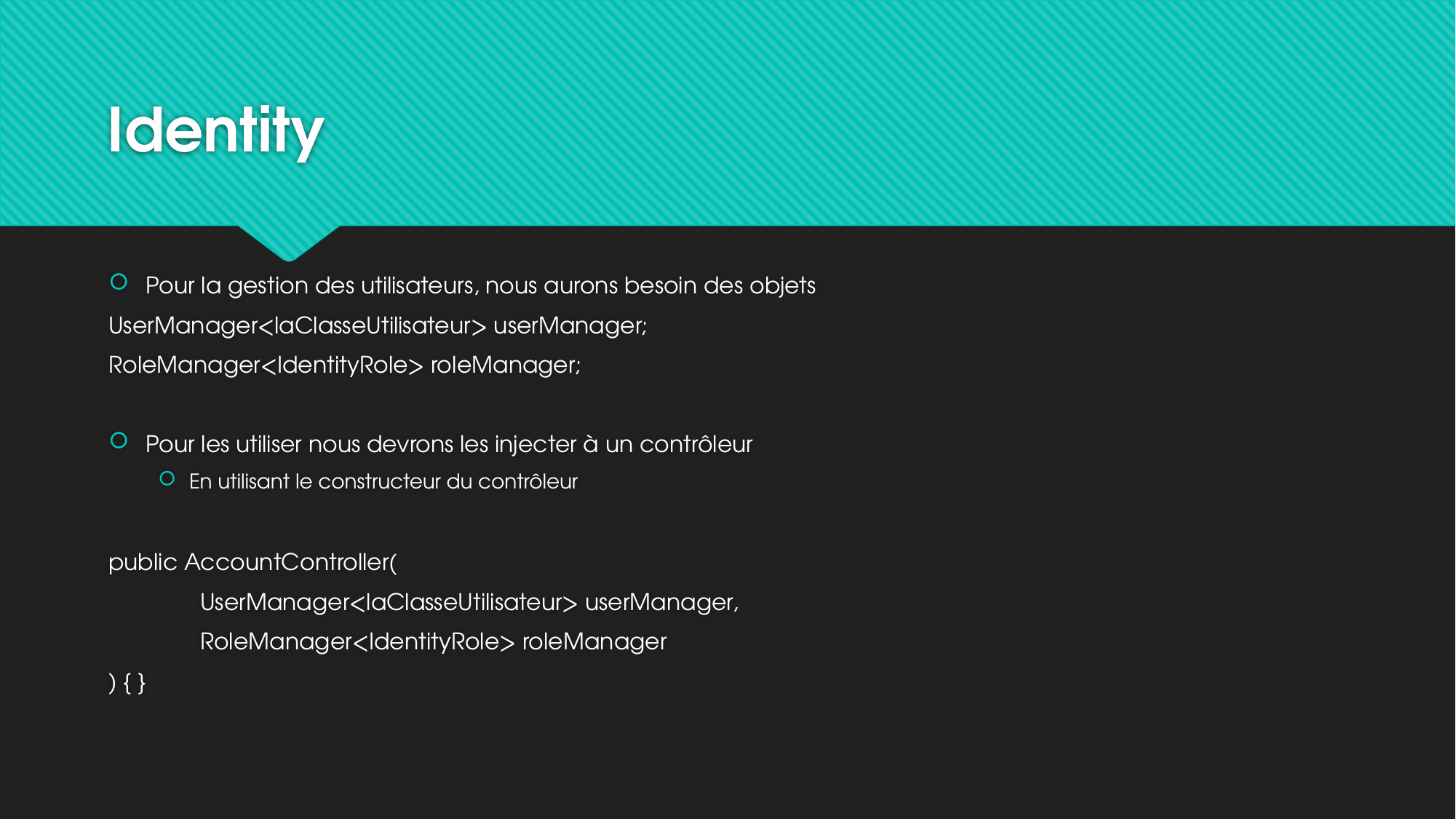

# Identity
Pour la gestion des utilisateurs, nous aurons besoin des objets
UserManager<laClasseUtilisateur> userManager;
RoleManager<IdentityRole> roleManager;

Pour les utiliser nous devrons les injecter à un contrôleur
En utilisant le constructeur du contrôleur

public AccountController(
	UserManager<laClasseUtilisateur> userManager,
	RoleManager<IdentityRole> roleManager
) { }